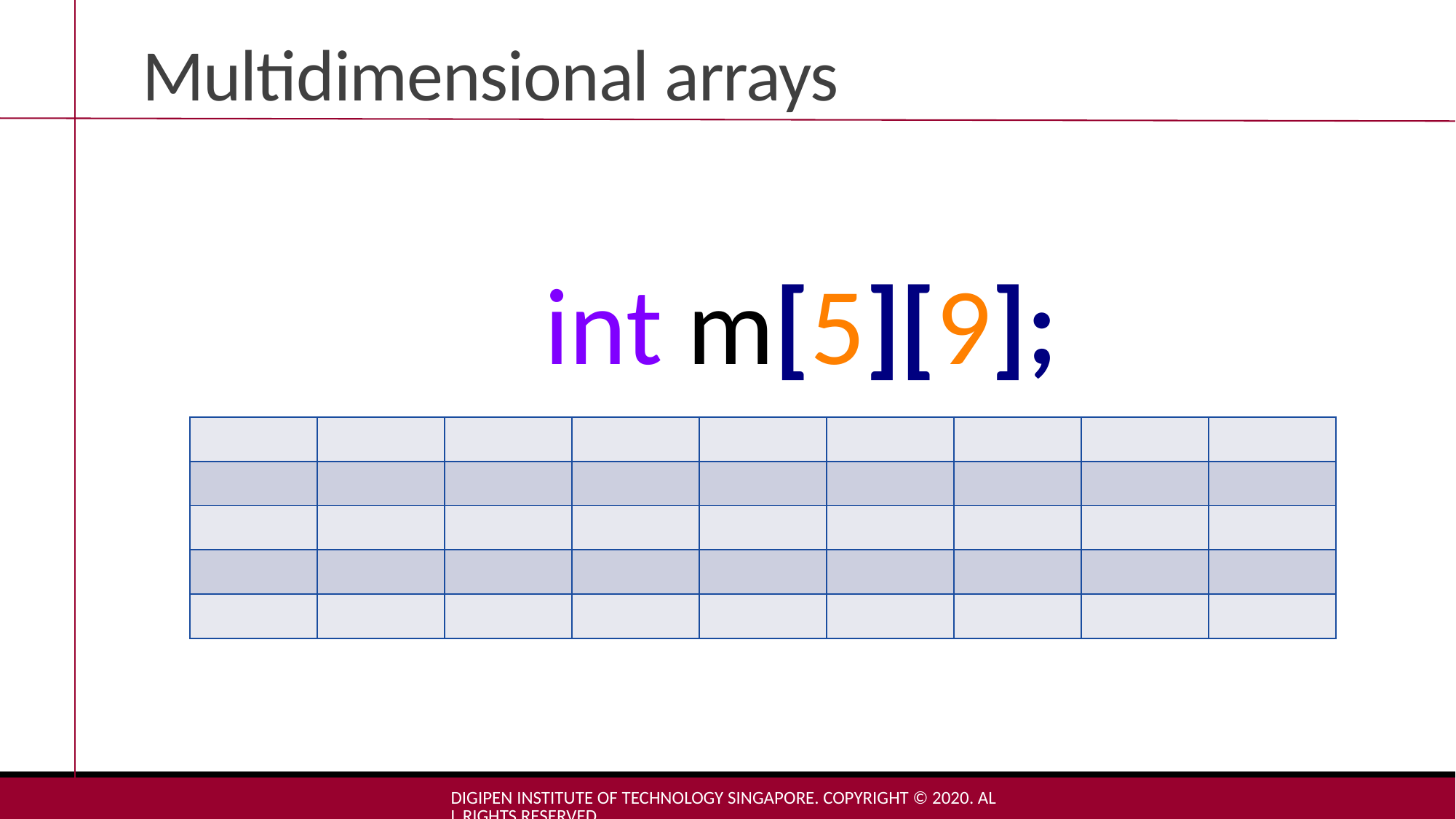

# Multidimensional arrays
	int m[5][9];
|  |  |  |  |  |  |  |  |  |
| --- | --- | --- | --- | --- | --- | --- | --- | --- |
|  |  |  |  |  |  |  |  |  |
|  |  |  |  |  |  |  |  |  |
|  |  |  |  |  |  |  |  |  |
|  |  |  |  |  |  |  |  |  |
DigiPen Institute of Technology Singapore. Copyright © 2020. All rights reserved.